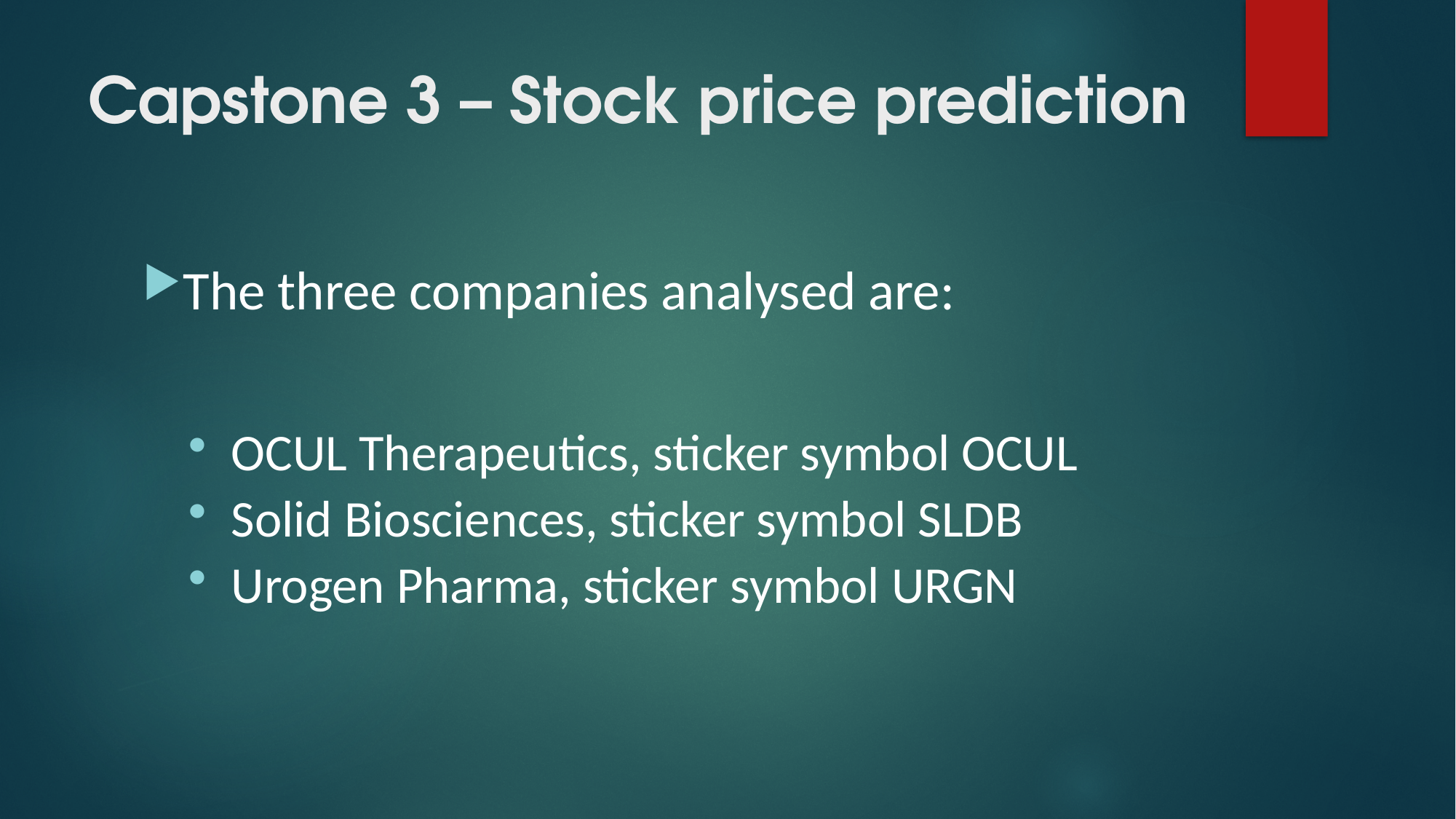

# Capstone 3 – Stock price prediction
The three companies analysed are:

OCUL Therapeutics, sticker symbol OCUL
Solid Biosciences, sticker symbol SLDB
Urogen Pharma, sticker symbol URGN